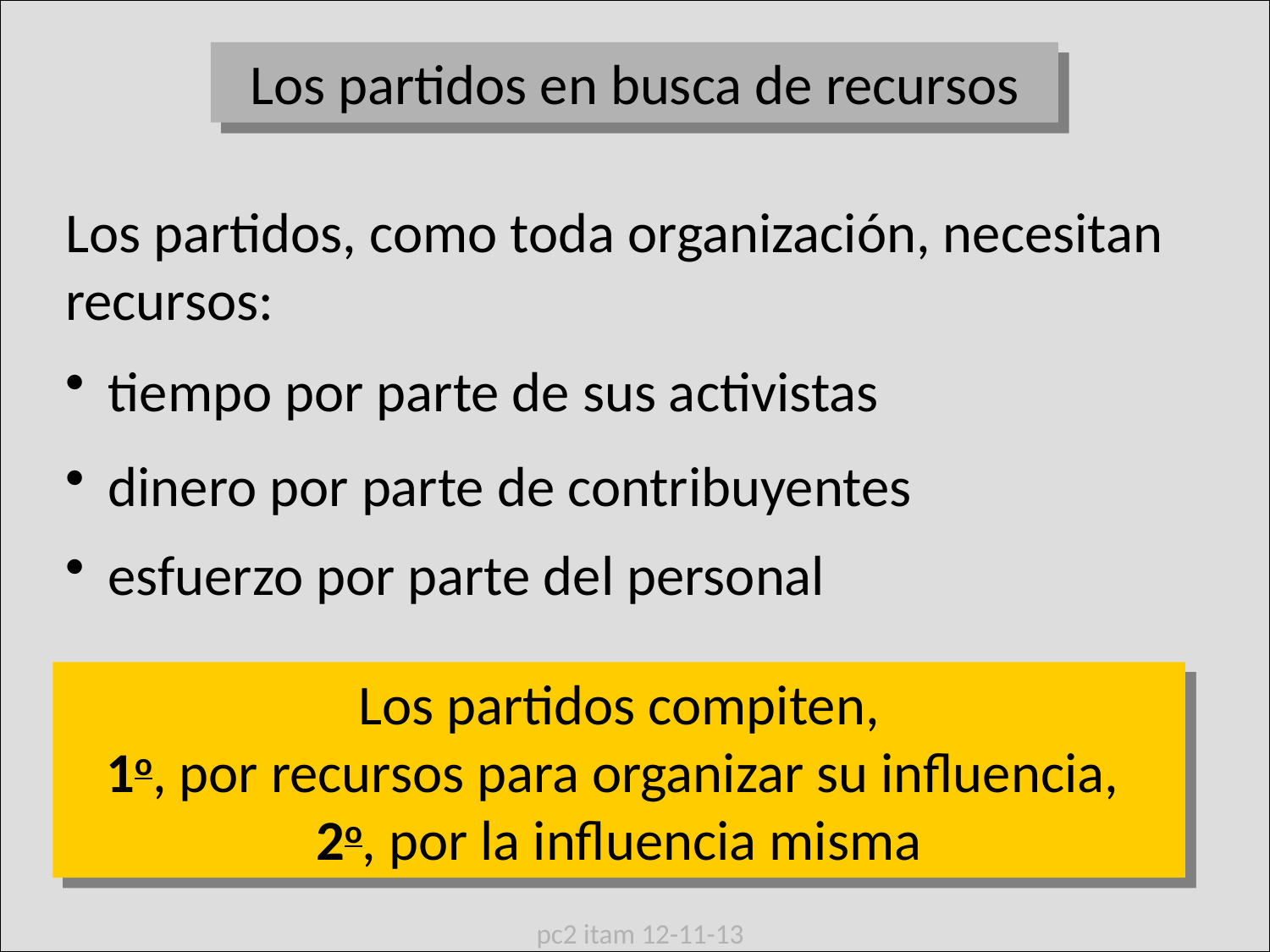

Los partidos en busca de recursos
Los partidos, como toda organización, necesitan recursos:
 tiempo por parte de sus activistas
 dinero por parte de contribuyentes
 esfuerzo por parte del personal
Los partidos compiten,
1o, por recursos para organizar su influencia,
2o, por la influencia misma